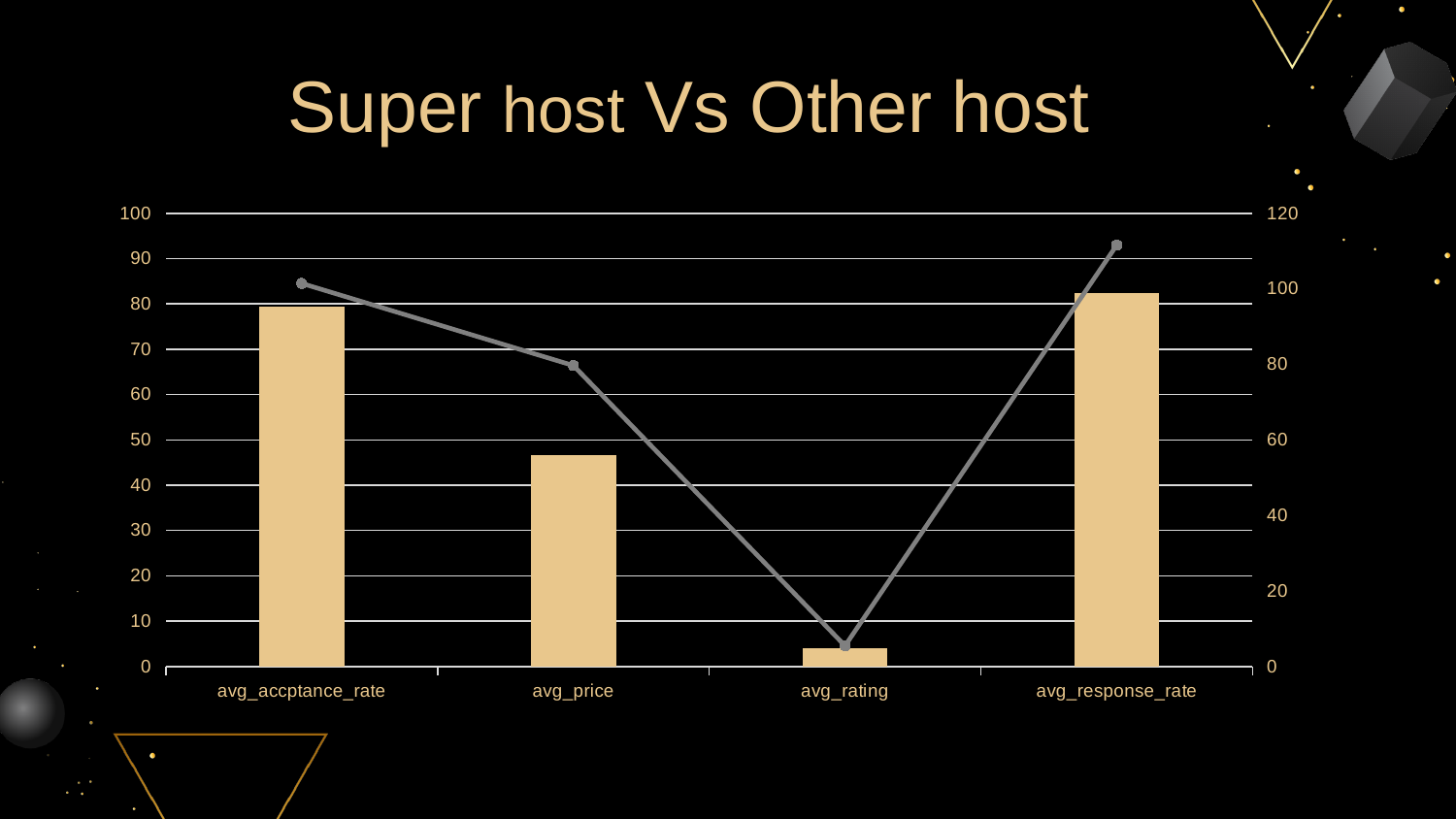

# Super host Vs Other host

### Chart

| Category | Sum of superhost | Sum of otherhost |
|---|---|---|
| avg_accptance_rate | 95.2536687631027 | 84.5238450074516 |
| avg_price | 55.9960591133005 | 66.3933463796478 |
| avg_rating | 4.86992892178182 | 4.58907183357744 |
| avg_response_rate | 98.9276595744681 | 92.9524551831645 |